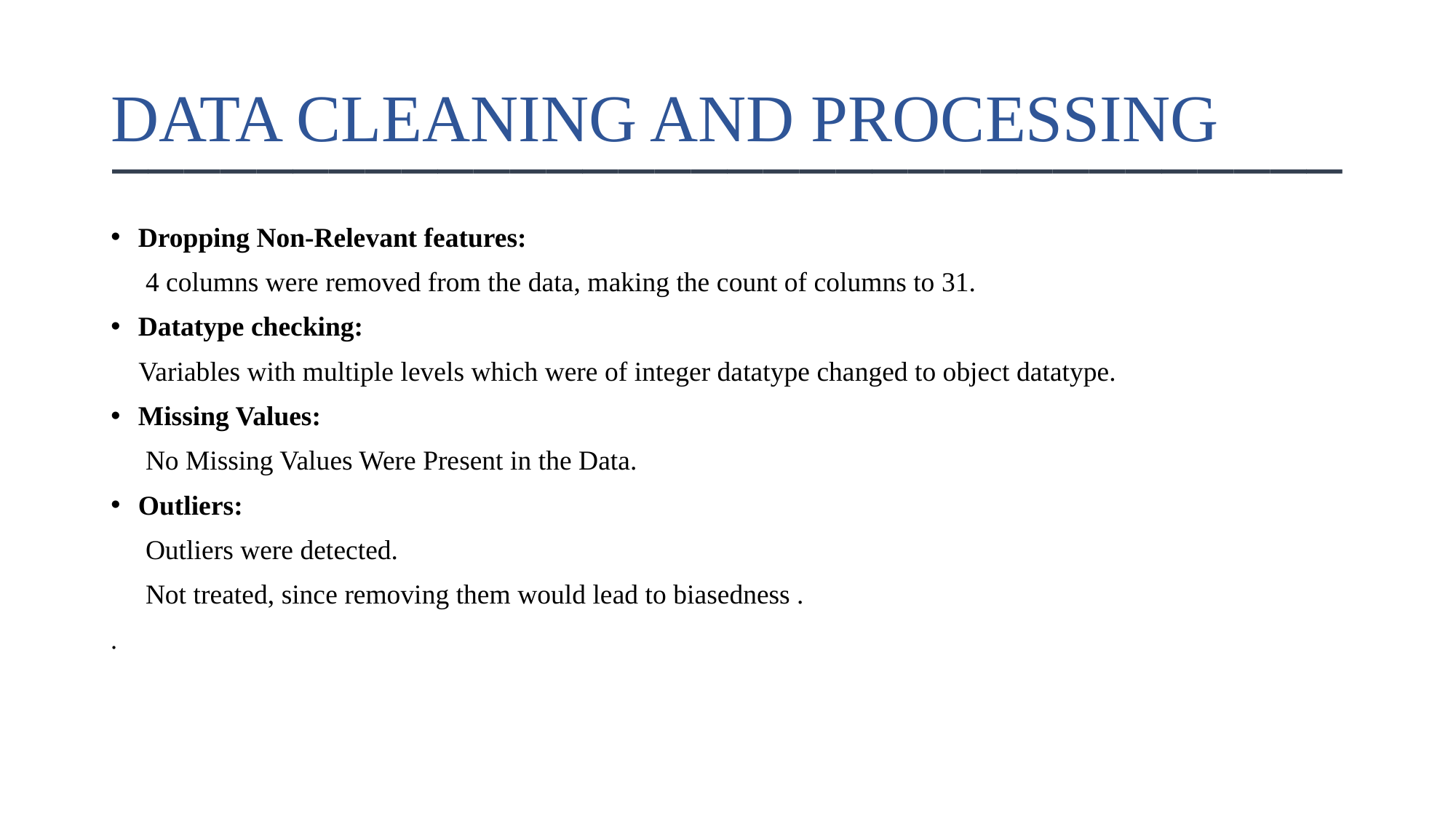

DATA CLEANING AND PROCESSING
__________________________________
Dropping Non-Relevant features:
     4 columns were removed from the data, making the count of columns to 31.
Datatype checking:
    Variables with multiple levels which were of integer datatype changed to object datatype.
Missing Values:
     No Missing Values Were Present in the Data.
Outliers:
     Outliers were detected.
     Not treated, since removing them would lead to biasedness .
.